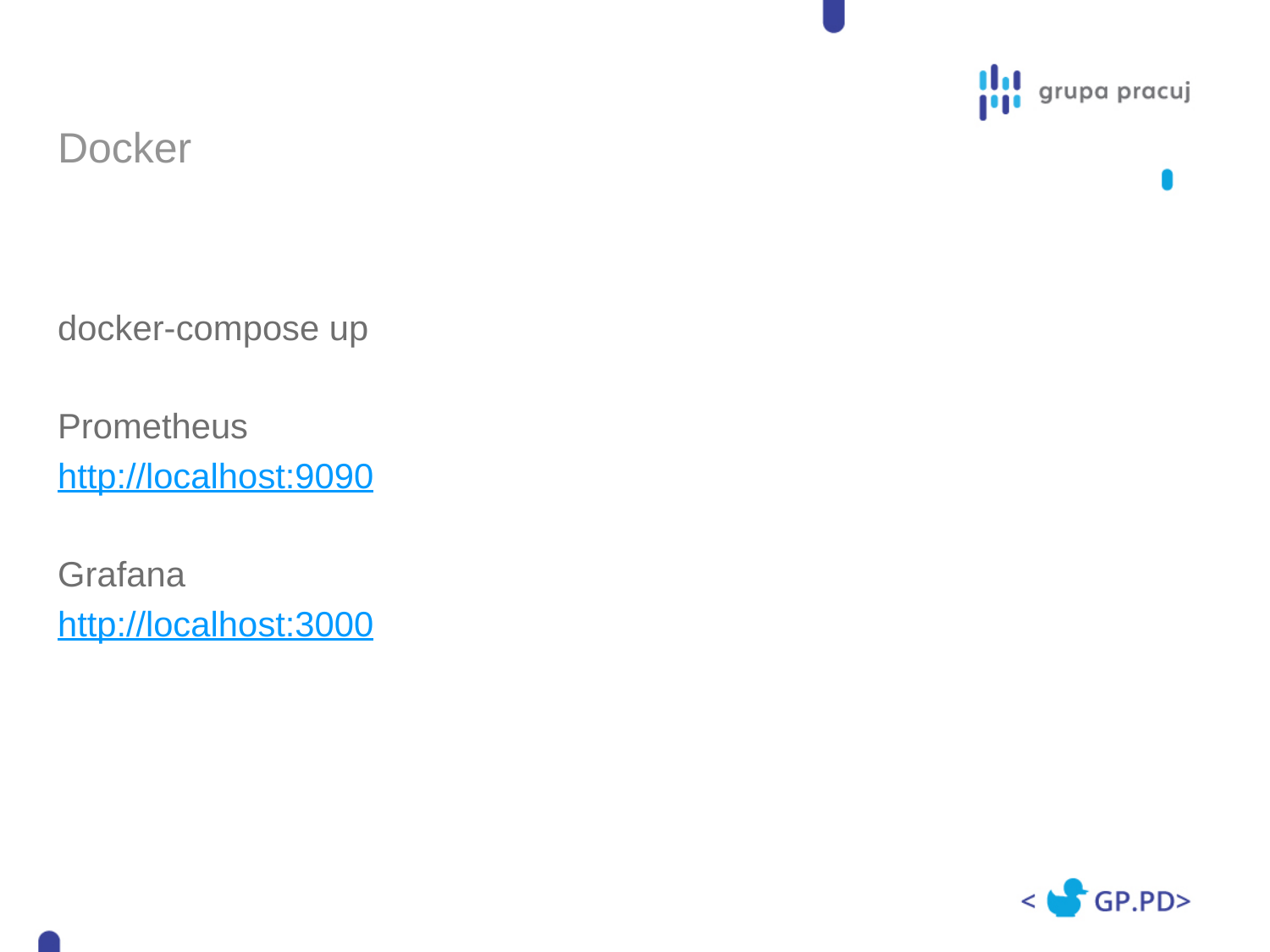

# Docker

docker-compose up

Prometheus
http://localhost:9090

Grafana
http://localhost:3000